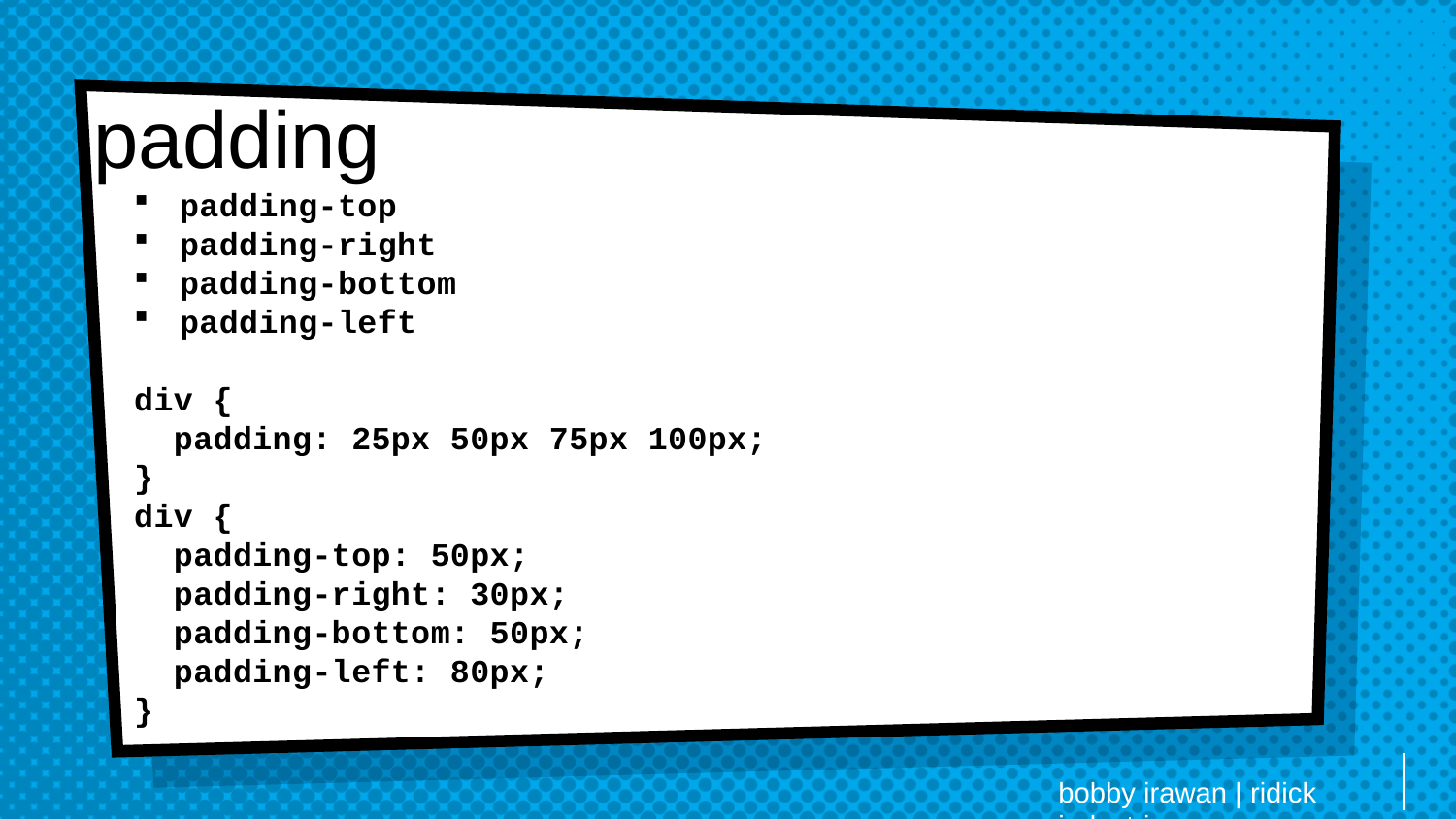

padding
padding-top
padding-right
padding-bottom
padding-left

div {
  padding: 25px 50px 75px 100px;
}
div {
  padding-top: 50px;
  padding-right: 30px;
  padding-bottom: 50px;
  padding-left: 80px;
}

21
bobby irawan | ridick industries